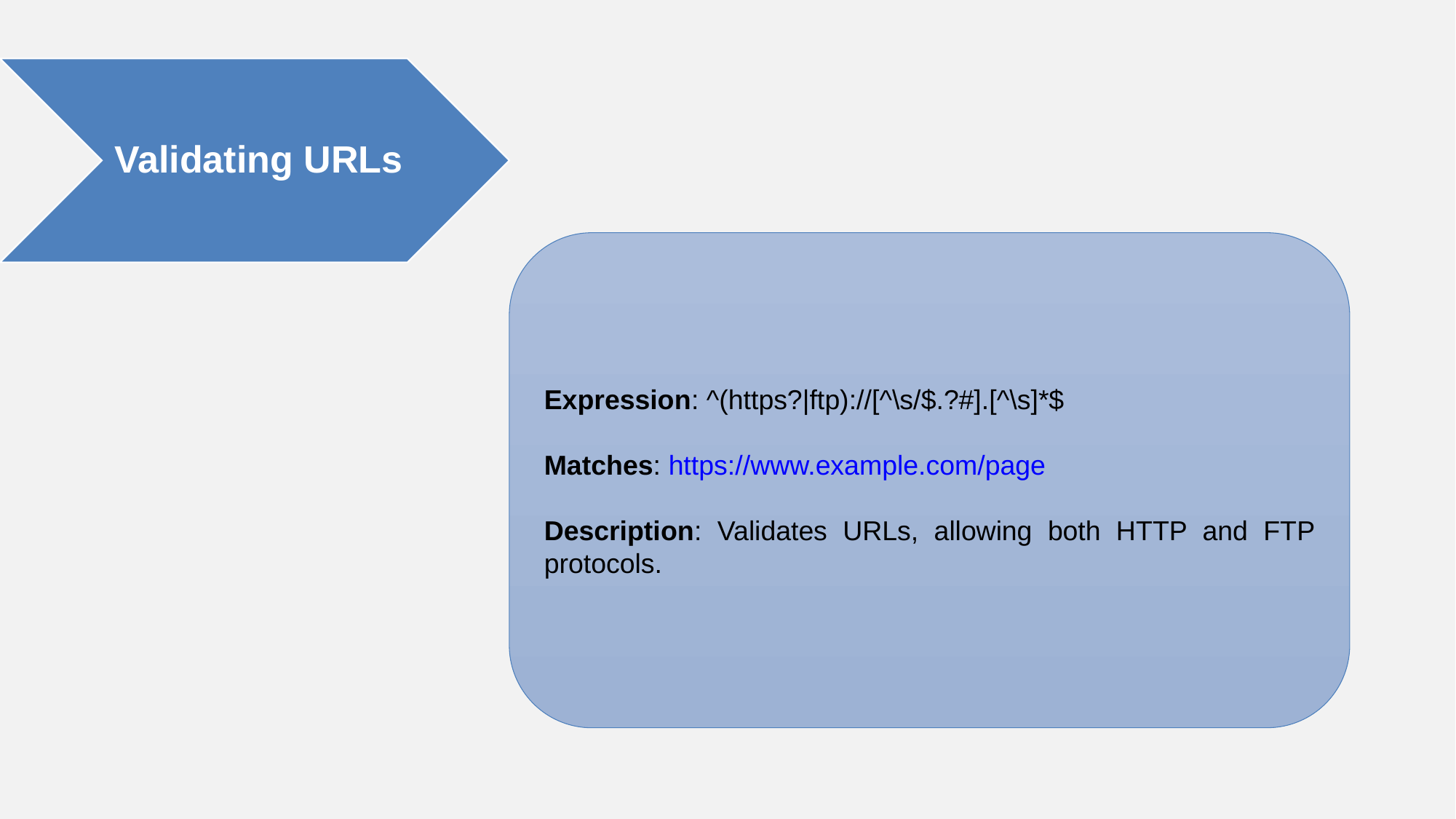

Validating URLs
Expression: ^(https?|ftp)://[^\s/$.?#].[^\s]*$

Matches: https://www.example.com/page

Description: Validates URLs, allowing both HTTP and FTP protocols.